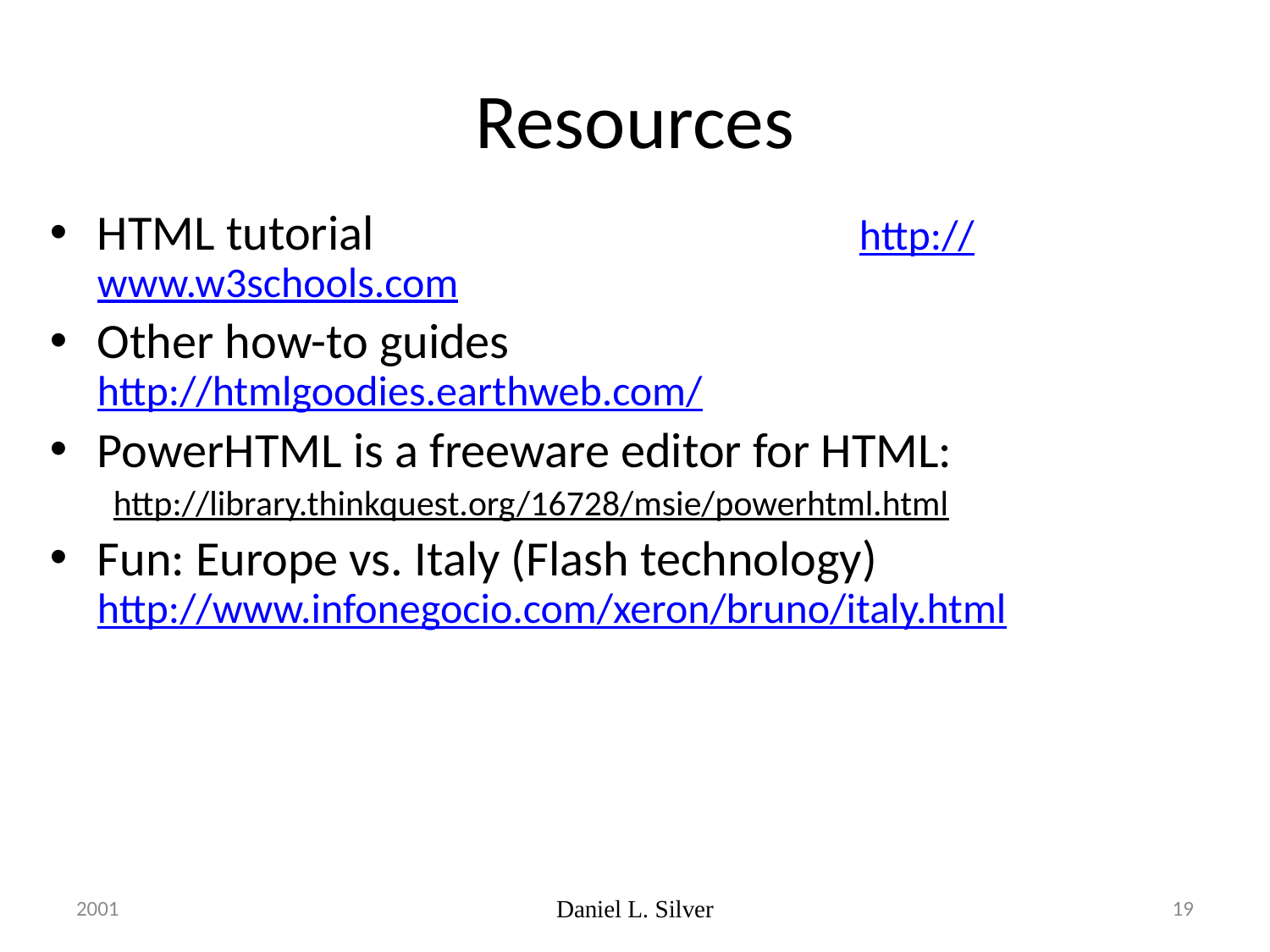

# Resources
HTML tutorial                       		http://www.w3schools.com
Other how-to guides
http://htmlgoodies.earthweb.com/
PowerHTML is a freeware editor for HTML:
http://library.thinkquest.org/16728/msie/powerhtml.html
Fun: Europe vs. Italy (Flash technology)
http://www.infonegocio.com/xeron/bruno/italy.html
2001
Daniel L. Silver
19